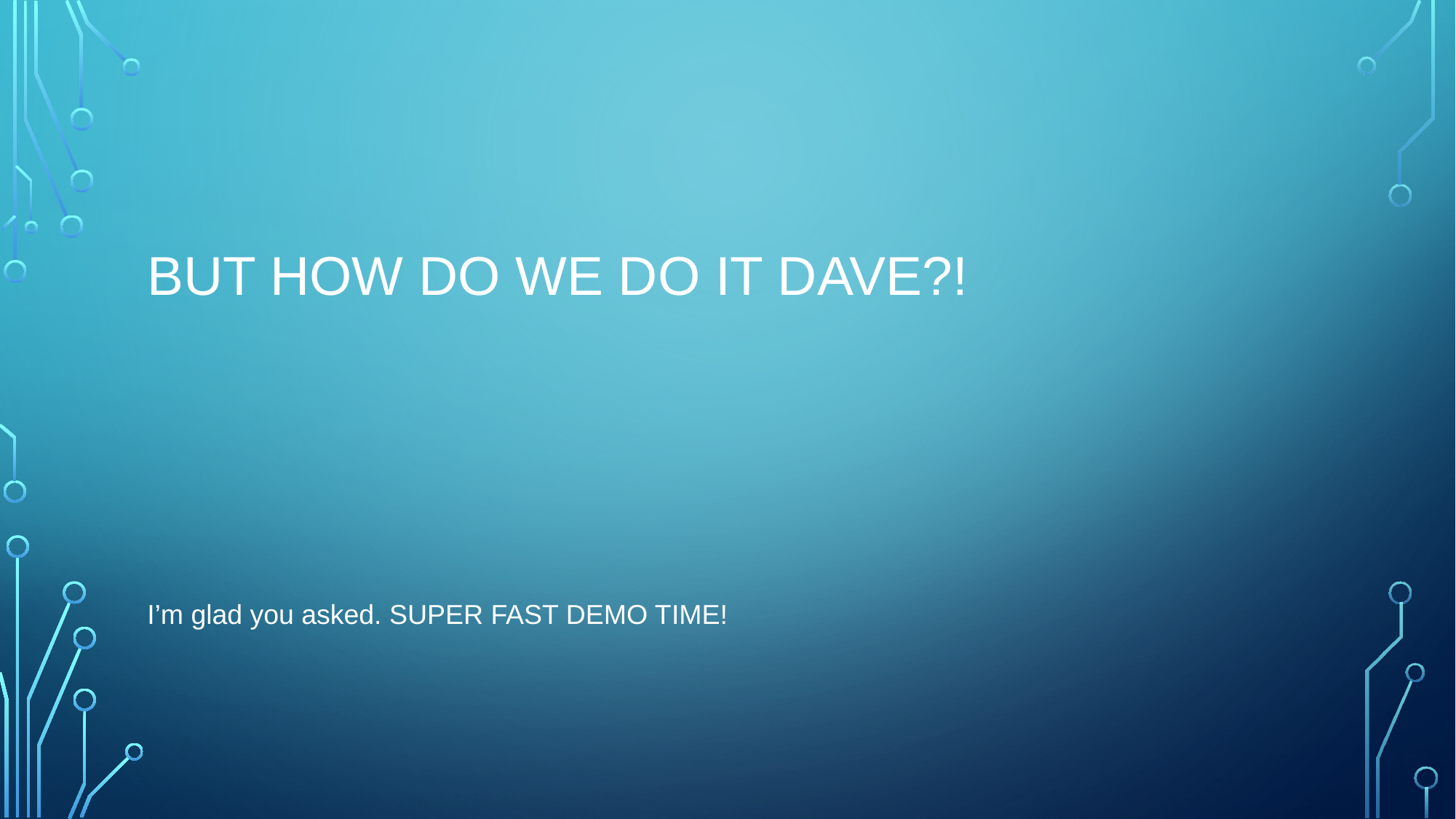

# But how do we do it Dave?!
I’m glad you asked. SUPER FAST DEMO TIME!